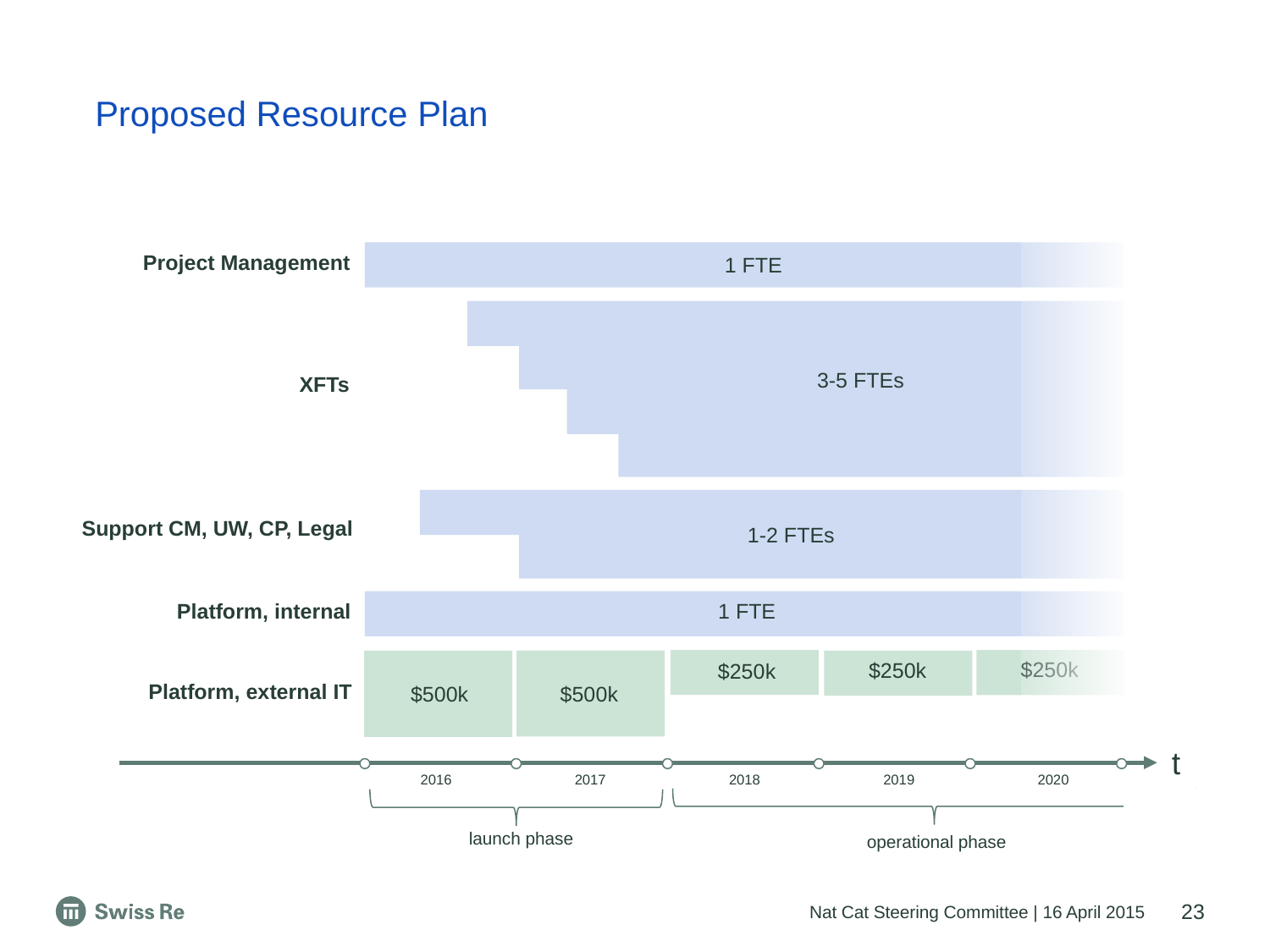

# Proposed Resource Plan

Project Management
1 FTE

3-5 FTEs
XFTs

Support CM, UW, CP, Legal
1-2 FTEs

Platform, internal
1 FTE
$250k

$250k

$250k

Platform, external IT
$500k
$500k
t

2016
2017
2018
2019
2020

launch phase
operational phase
23